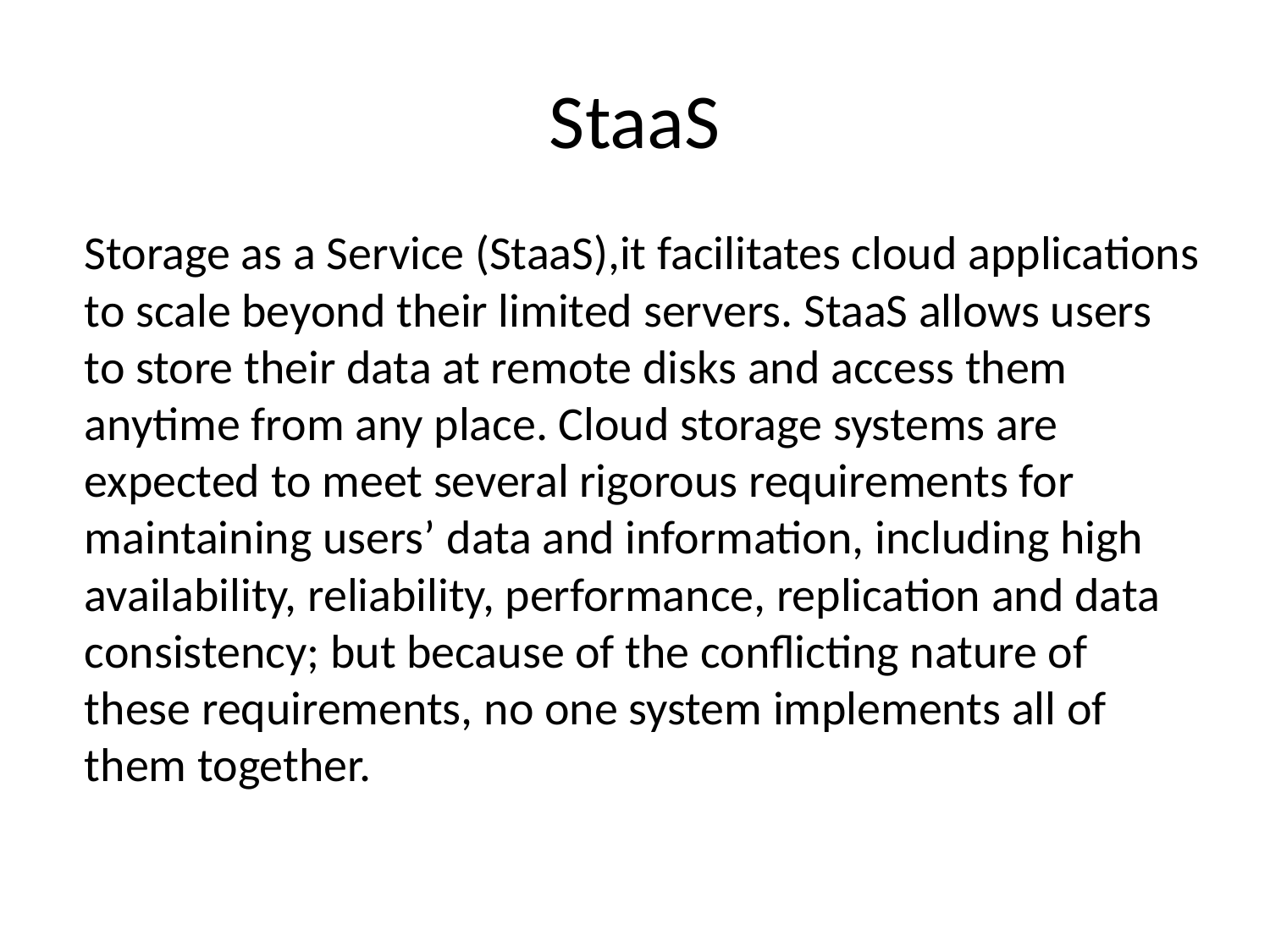

# StaaS
Storage as a Service (StaaS),it facilitates cloud applications to scale beyond their limited servers. StaaS allows users to store their data at remote disks and access them anytime from any place. Cloud storage systems are expected to meet several rigorous requirements for maintaining users’ data and information, including high availability, reliability, performance, replication and data consistency; but because of the conflicting nature of these requirements, no one system implements all of them together.